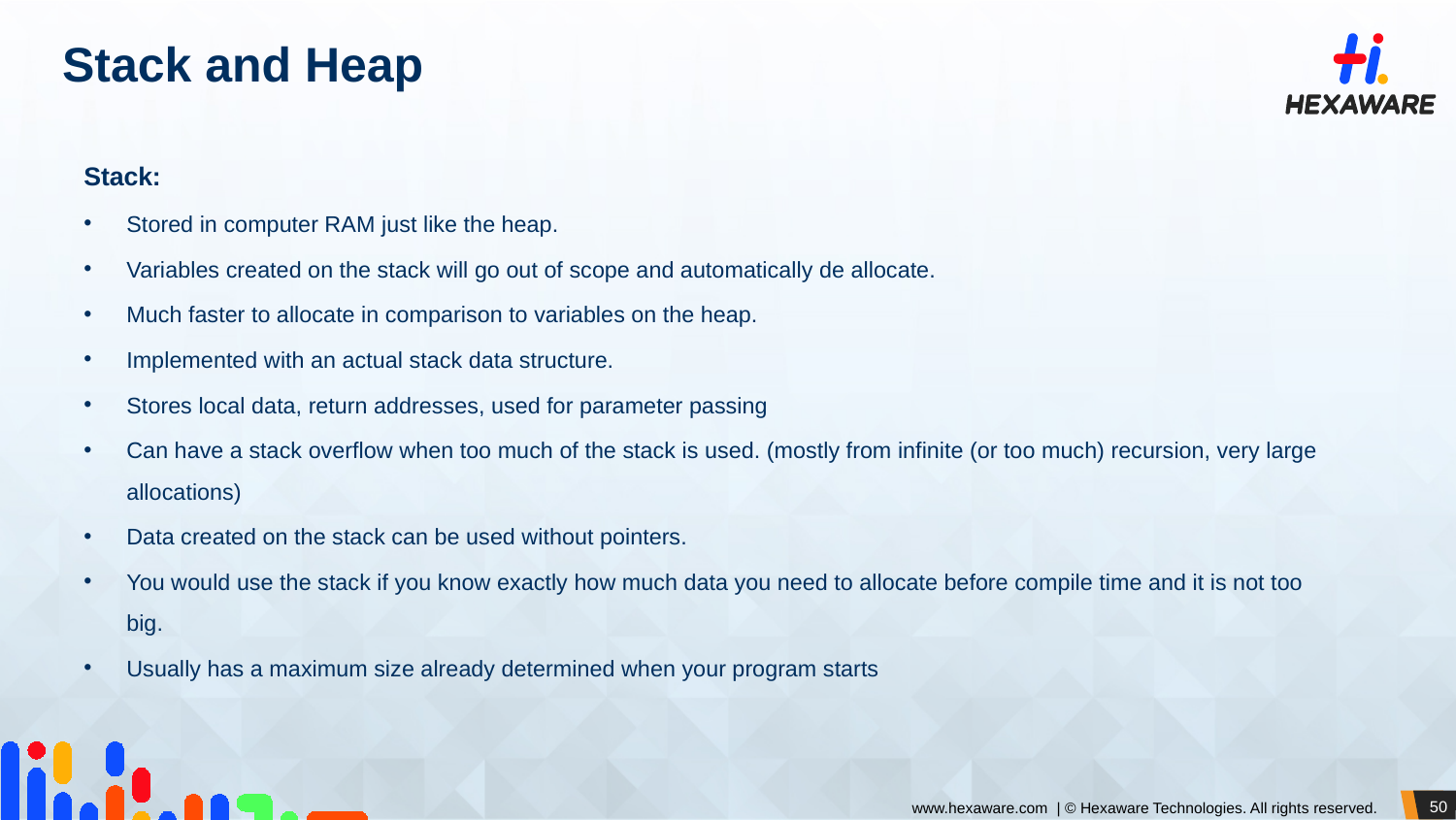

# Stack and Heap
Stack:
Stored in computer RAM just like the heap.
Variables created on the stack will go out of scope and automatically de allocate.
Much faster to allocate in comparison to variables on the heap.
Implemented with an actual stack data structure.
Stores local data, return addresses, used for parameter passing
Can have a stack overflow when too much of the stack is used. (mostly from infinite (or too much) recursion, very large allocations)
Data created on the stack can be used without pointers.
You would use the stack if you know exactly how much data you need to allocate before compile time and it is not too big.
Usually has a maximum size already determined when your program starts